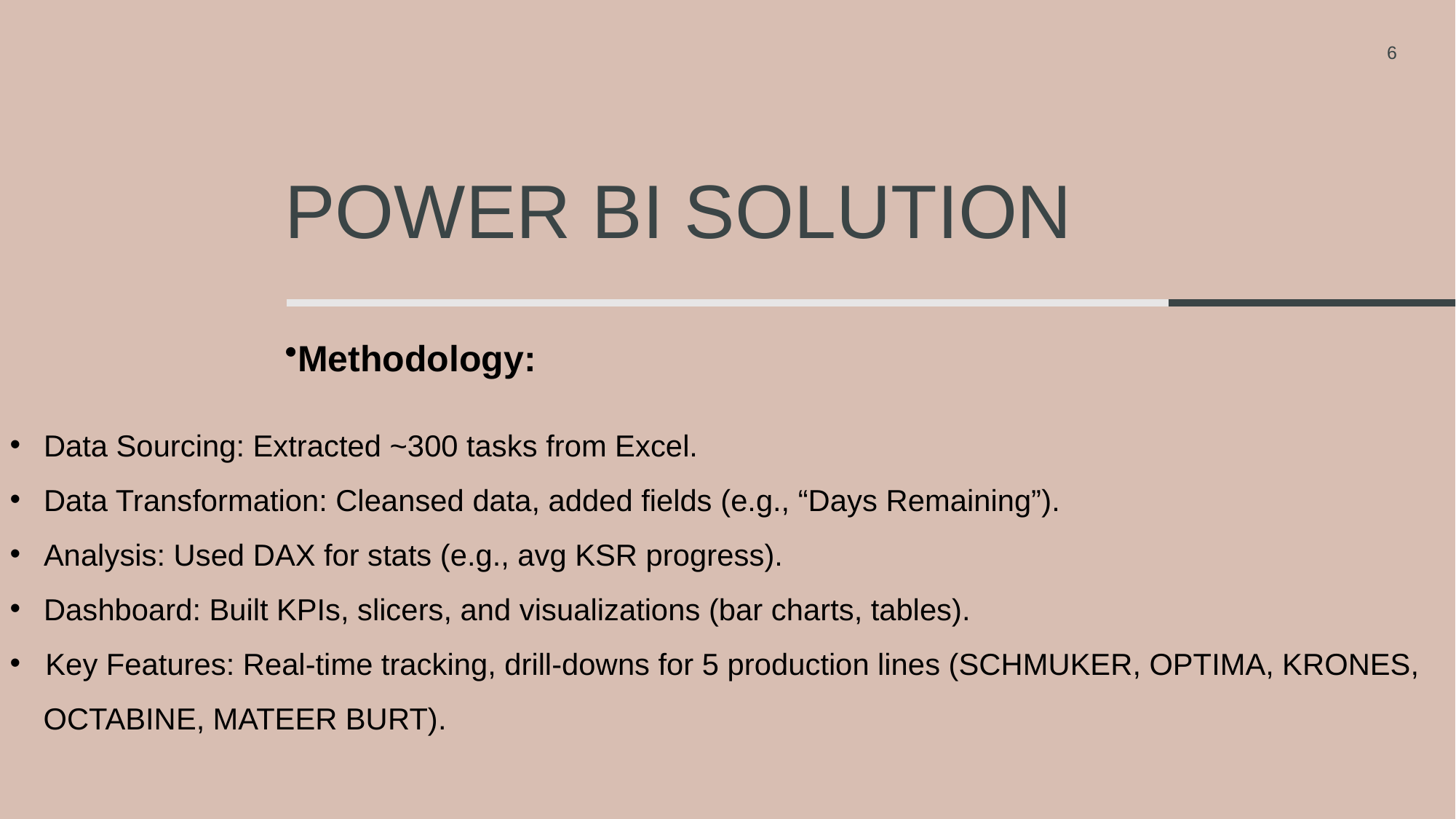

6
# Power BI Solution
Methodology:

Data Sourcing: Extracted ~300 tasks from Excel.
Data Transformation: Cleansed data, added fields (e.g., “Days Remaining”).
Analysis: Used DAX for stats (e.g., avg KSR progress).
Dashboard: Built KPIs, slicers, and visualizations (bar charts, tables).
   Key Features: Real-time tracking, drill-downs for 5 production lines (SCHMUKER, OPTIMA, KRONES,      OCTABINE, MATEER BURT).